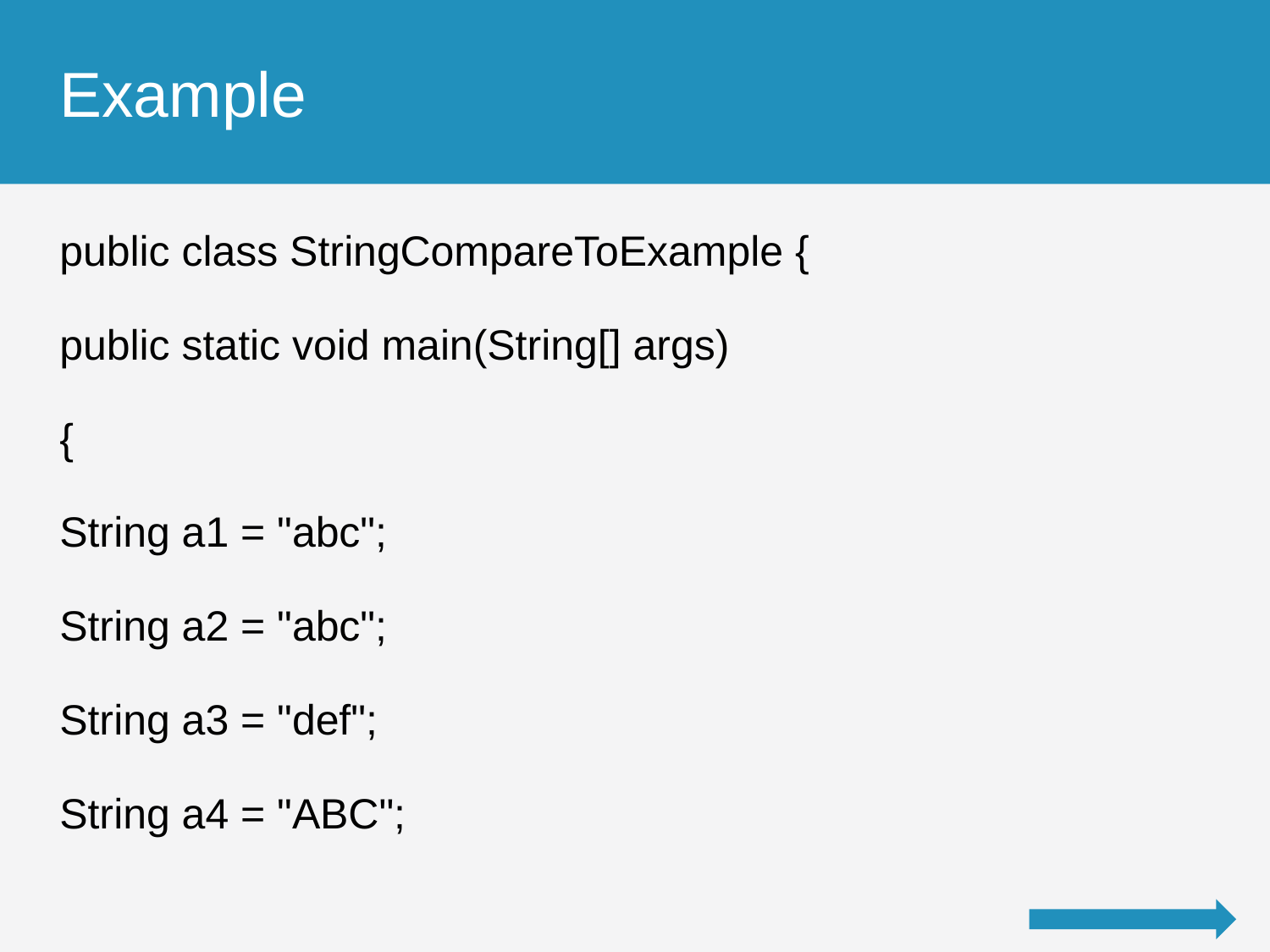

# Example
public class StringCompareToExample {
public static void main(String[] args)
{
String a1 = "abc";
String a2 = "abc";
String a3 = "def";
String a4 = "ABC";